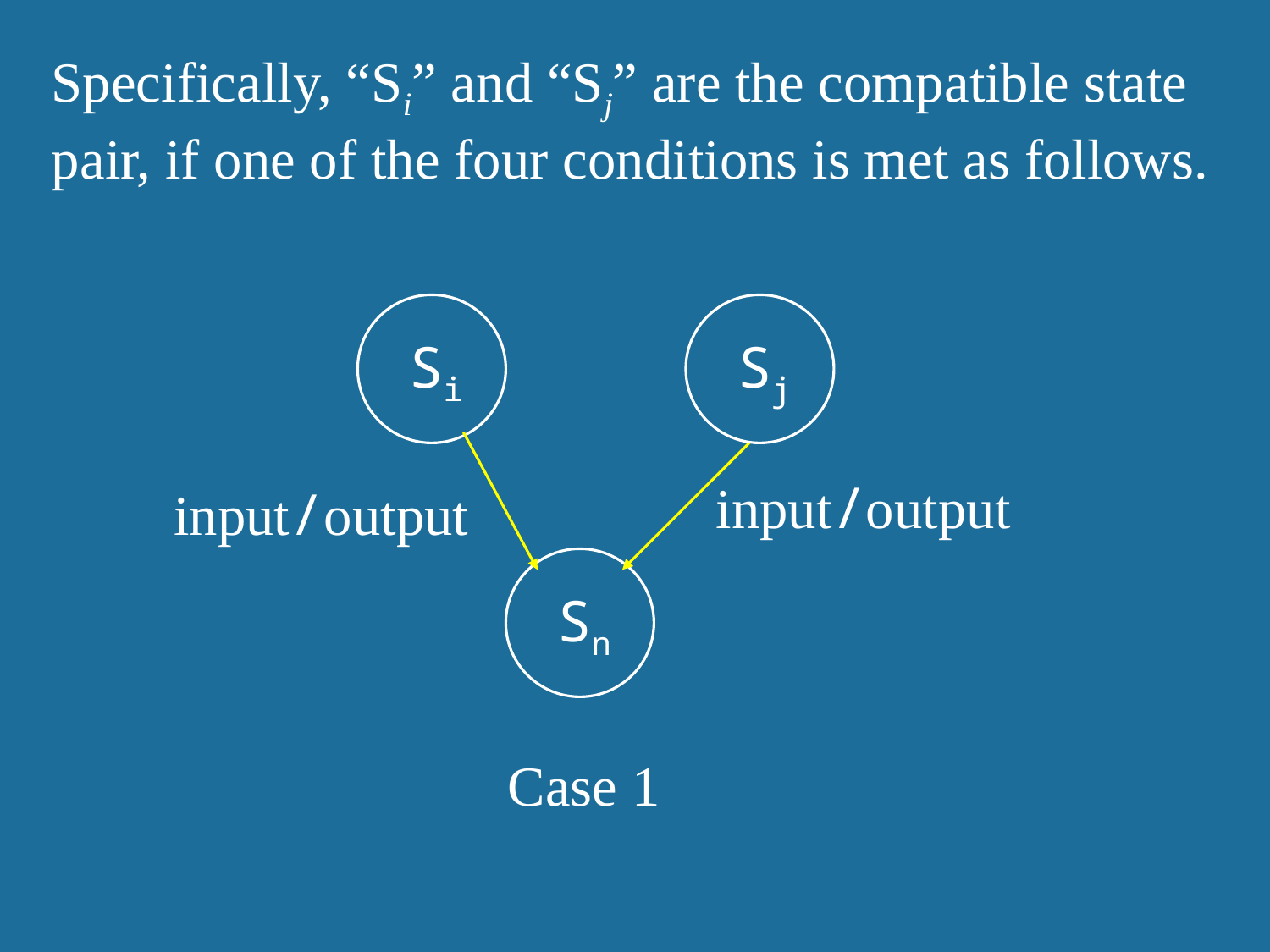

Specifically, “Si” and “Sj” are the compatible state pair, if one of the four conditions is met as follows.

Si
Sj

input/output
input/output

Sn
Case 1